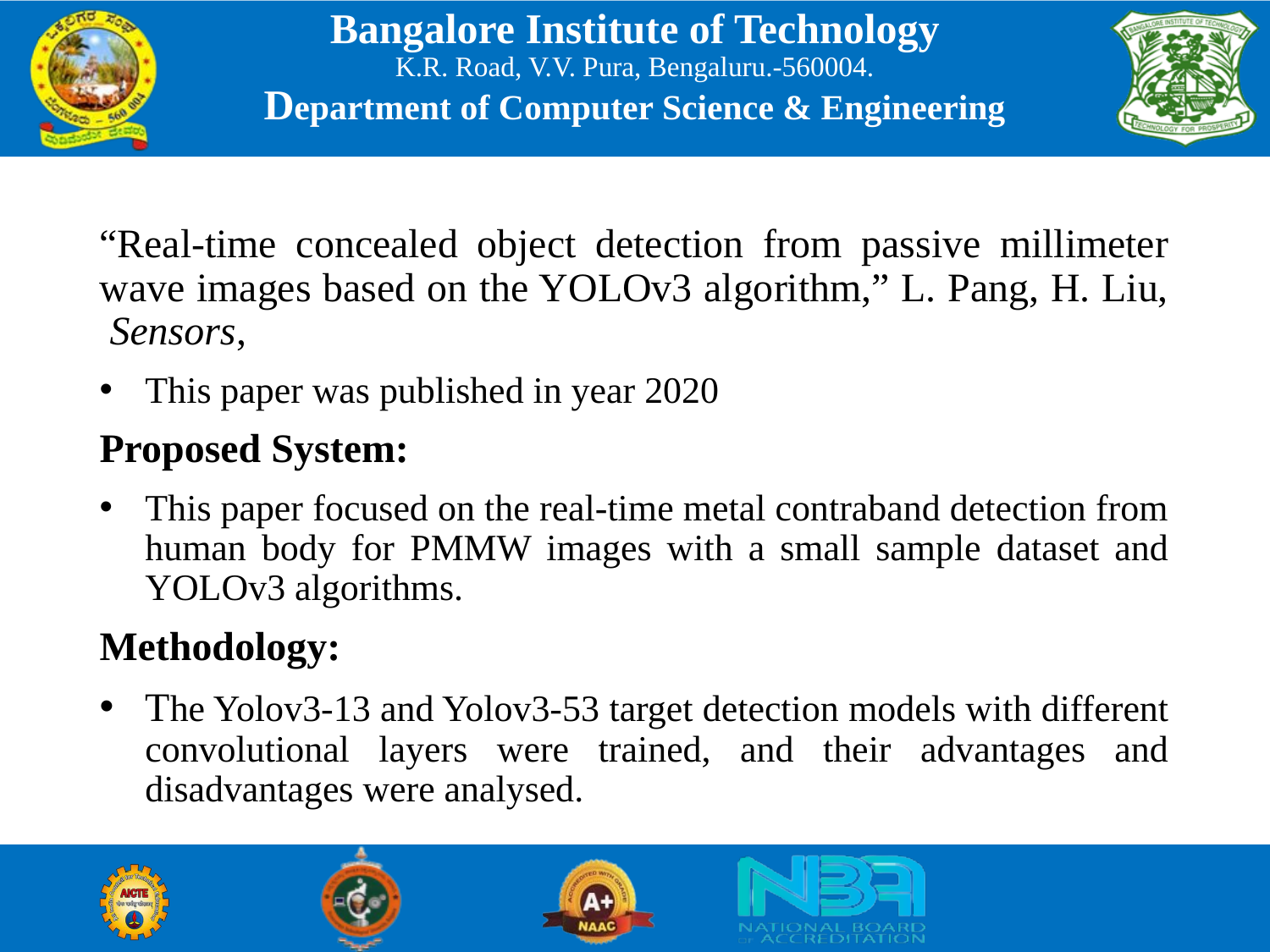

“Real-time concealed object detection from passive millimeter wave images based on the YOLOv3 algorithm,” L. Pang, H. Liu,  Sensors,
This paper was published in year 2020
Proposed System:
This paper focused on the real-time metal contraband detection from human body for PMMW images with a small sample dataset and YOLOv3 algorithms.
Methodology:
The Yolov3-13 and Yolov3-53 target detection models with different convolutional layers were trained, and their advantages and disadvantages were analysed.